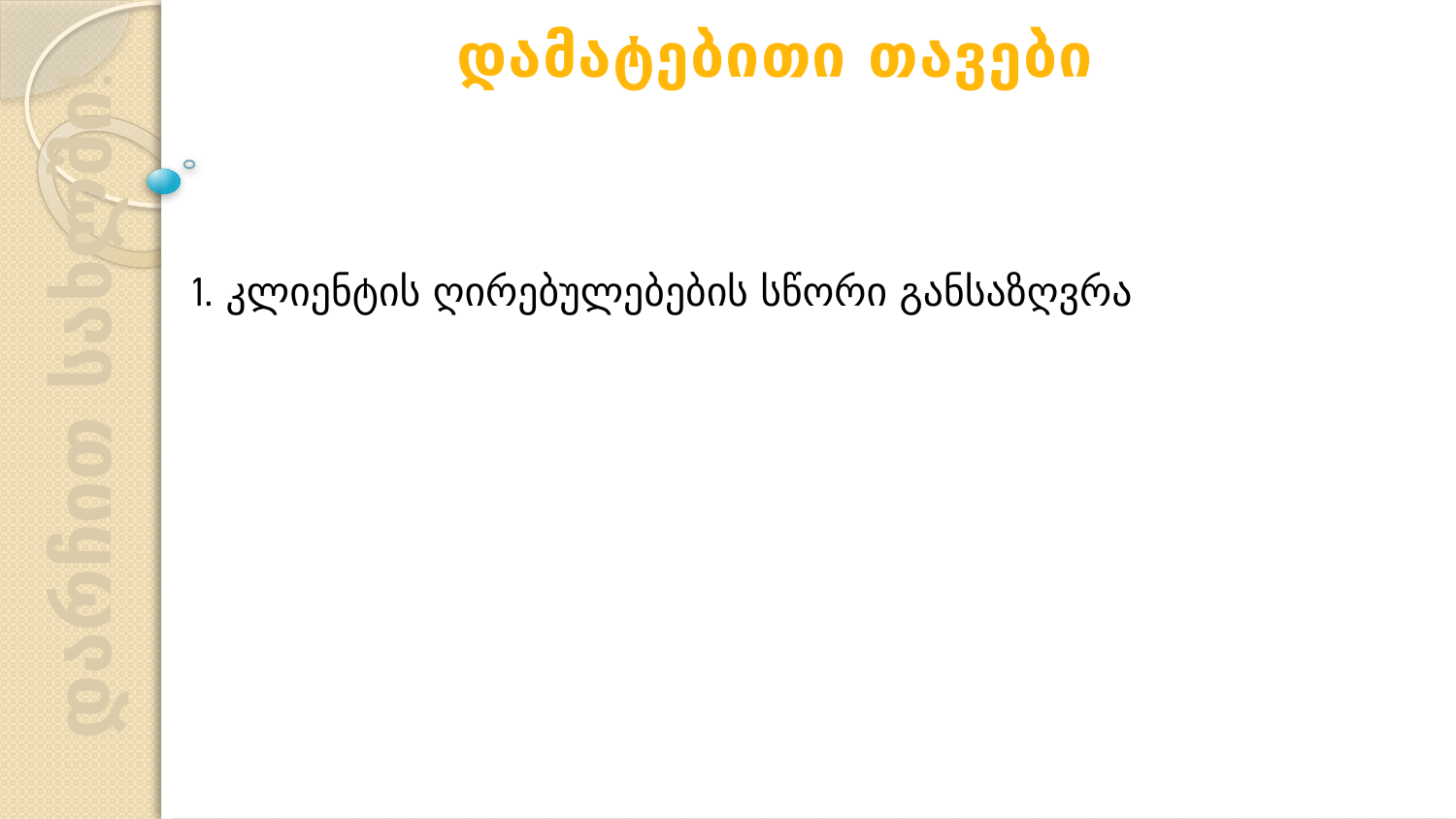

დამატებითი თავები
1. კლიენტის ღირებულებების სწორი განსაზღვრა
დარჩით სახლში!